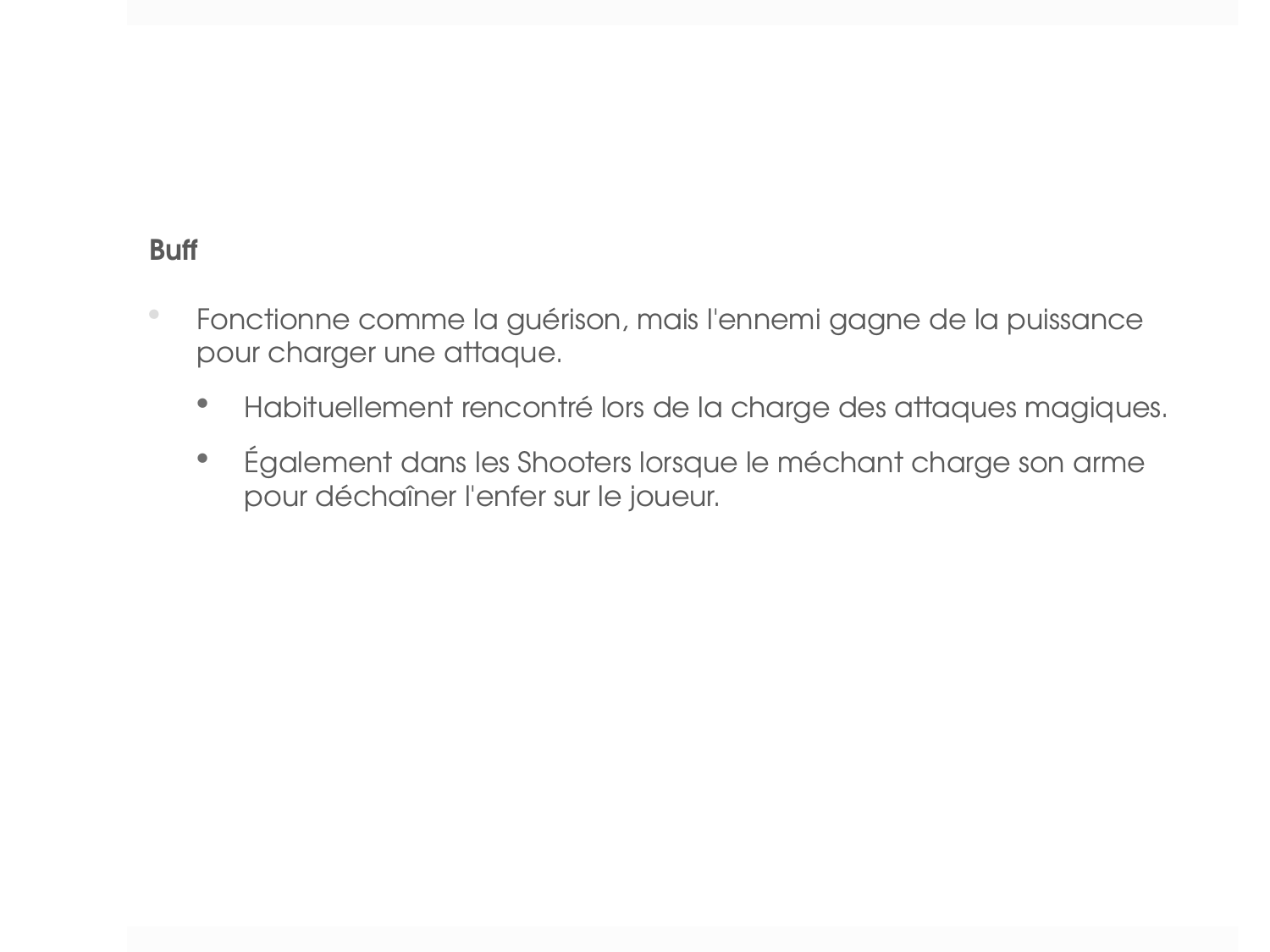

Buff
Fonctionne comme la guérison, mais l'ennemi gagne de la puissance pour charger une attaque.
Habituellement rencontré lors de la charge des attaques magiques.
Également dans les Shooters lorsque le méchant charge son arme pour déchaîner l'enfer sur le joueur.